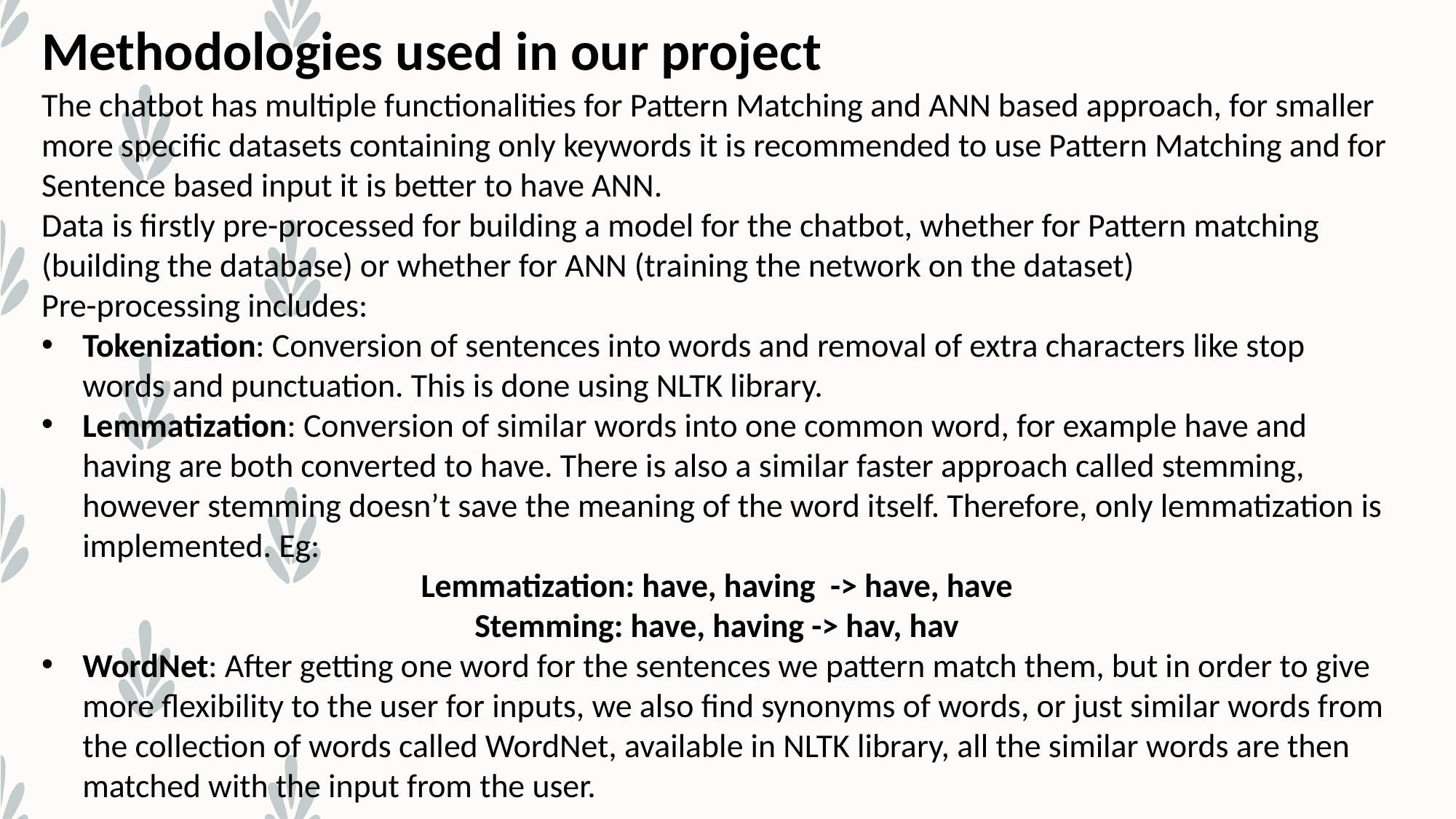

Methodologies used in our project
The chatbot has multiple functionalities for Pattern Matching and ANN based approach, for smaller more specific datasets containing only keywords it is recommended to use Pattern Matching and for Sentence based input it is better to have ANN.
Data is firstly pre-processed for building a model for the chatbot, whether for Pattern matching (building the database) or whether for ANN (training the network on the dataset)
Pre-processing includes:
Tokenization: Conversion of sentences into words and removal of extra characters like stop words and punctuation. This is done using NLTK library.
Lemmatization: Conversion of similar words into one common word, for example have and having are both converted to have. There is also a similar faster approach called stemming, however stemming doesn’t save the meaning of the word itself. Therefore, only lemmatization is implemented. Eg:
Lemmatization: have, having  -> have, have
Stemming: have, having -> hav, hav
WordNet: After getting one word for the sentences we pattern match them, but in order to give more flexibility to the user for inputs, we also find synonyms of words, or just similar words from the collection of words called WordNet, available in NLTK library, all the similar words are then matched with the input from the user.